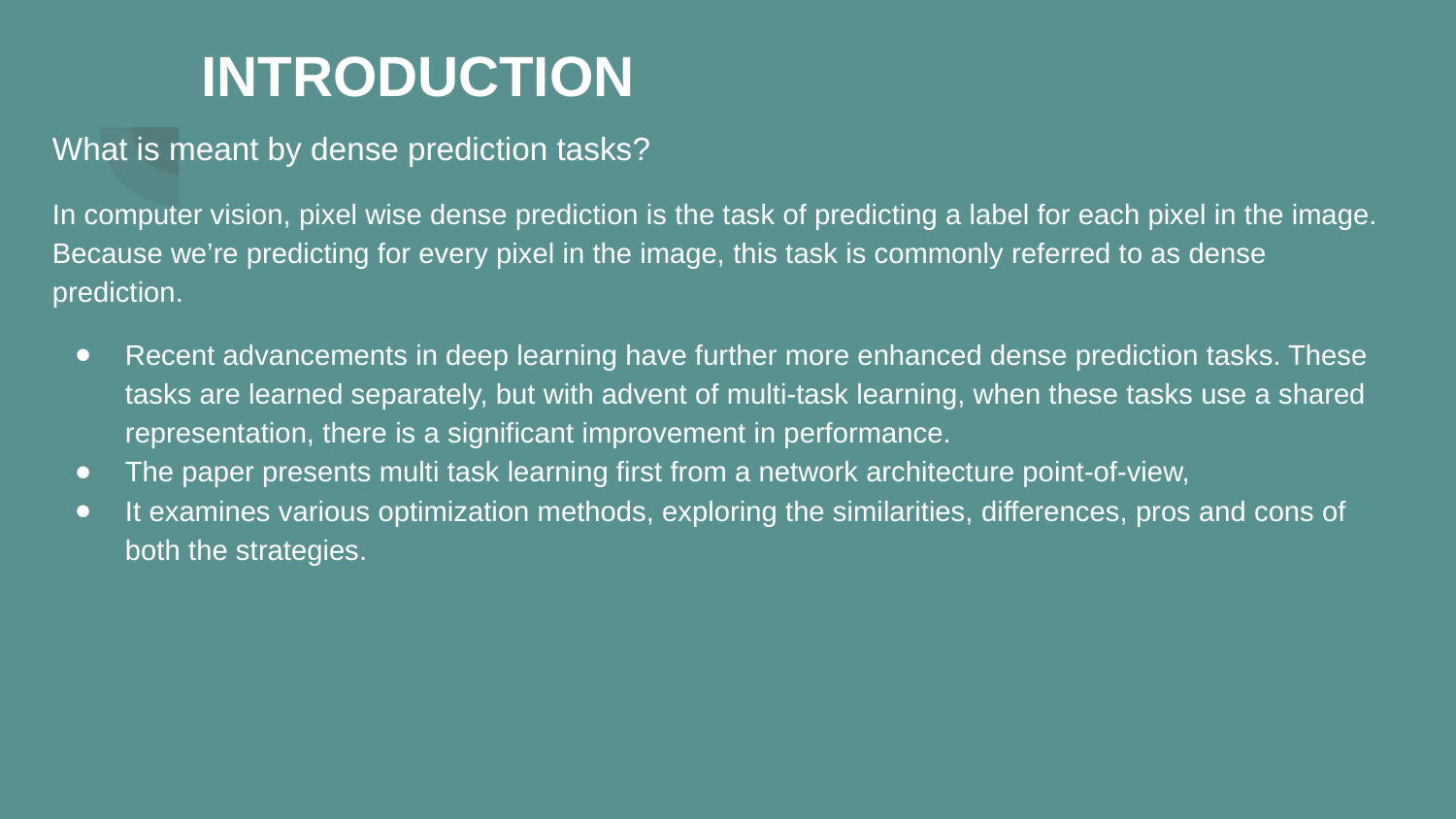

# INTRODUCTION
What is meant by dense prediction tasks?
In computer vision, pixel wise dense prediction is the task of predicting a label for each pixel in the image. Because we’re predicting for every pixel in the image, this task is commonly referred to as dense prediction.
Recent advancements in deep learning have further more enhanced dense prediction tasks. These tasks are learned separately, but with advent of multi-task learning, when these tasks use a shared representation, there is a significant improvement in performance.
The paper presents multi task learning first from a network architecture point-of-view,
It examines various optimization methods, exploring the similarities, differences, pros and cons of both the strategies.